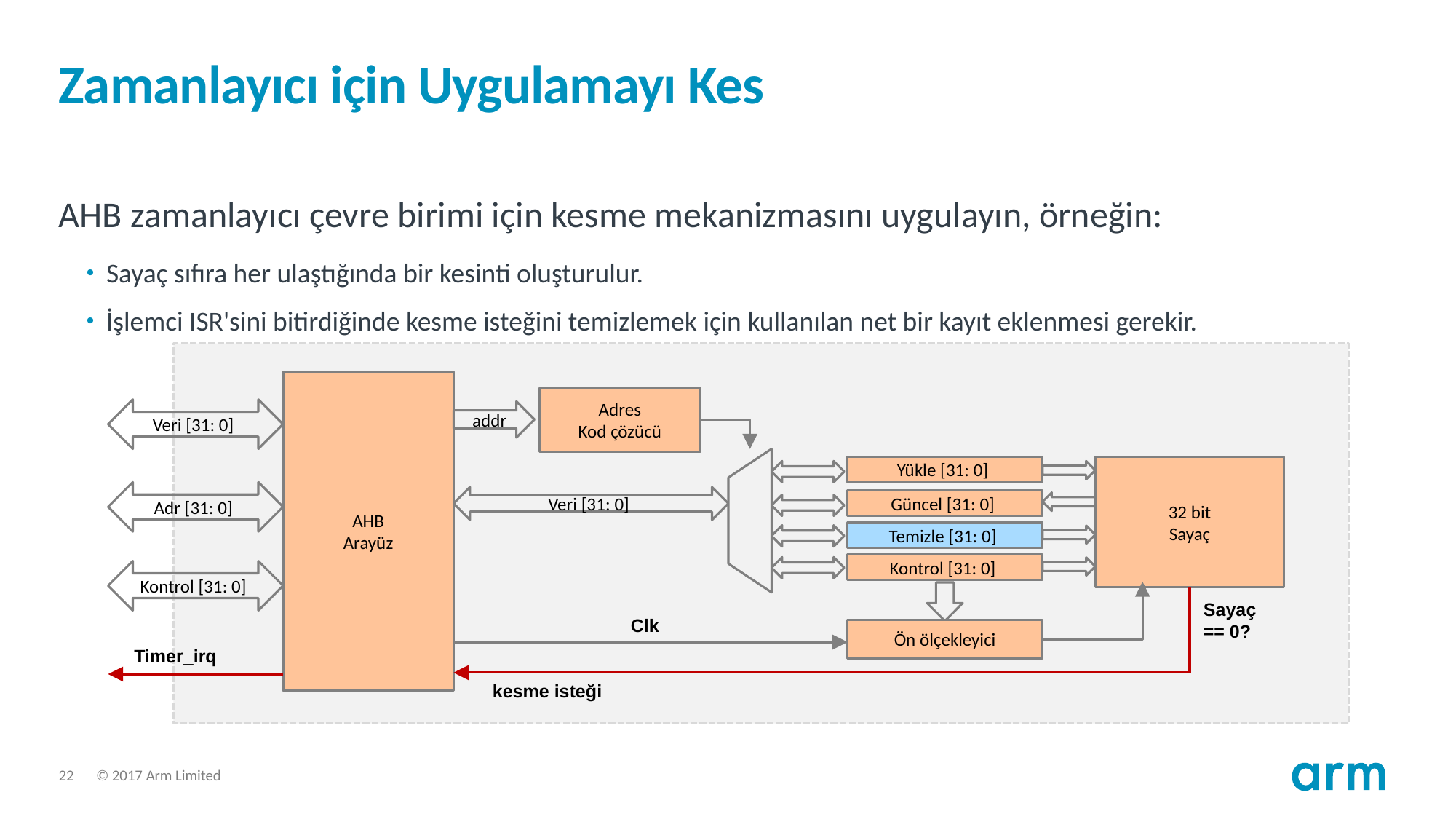

# Zamanlayıcı için Uygulamayı Kes
AHB zamanlayıcı çevre birimi için kesme mekanizmasını uygulayın, örneğin:
Sayaç sıfıra her ulaştığında bir kesinti oluşturulur.
İşlemci ISR'sini bitirdiğinde kesme isteğini temizlemek için kullanılan net bir kayıt eklenmesi gerekir.

AHB
Arayüz
Adres
Kod çözücü
Veri [31: 0]
addr
32 bit
Sayaç
Yükle [31: 0]

Adr [31: 0]
Veri [31: 0]
Güncel [31: 0]

Temizle [31: 0]

Kontrol [31: 0]

Kontrol [31: 0]

Sayaç
== 0?
Clk
Ön ölçekleyici
Timer_irq
kesme isteği